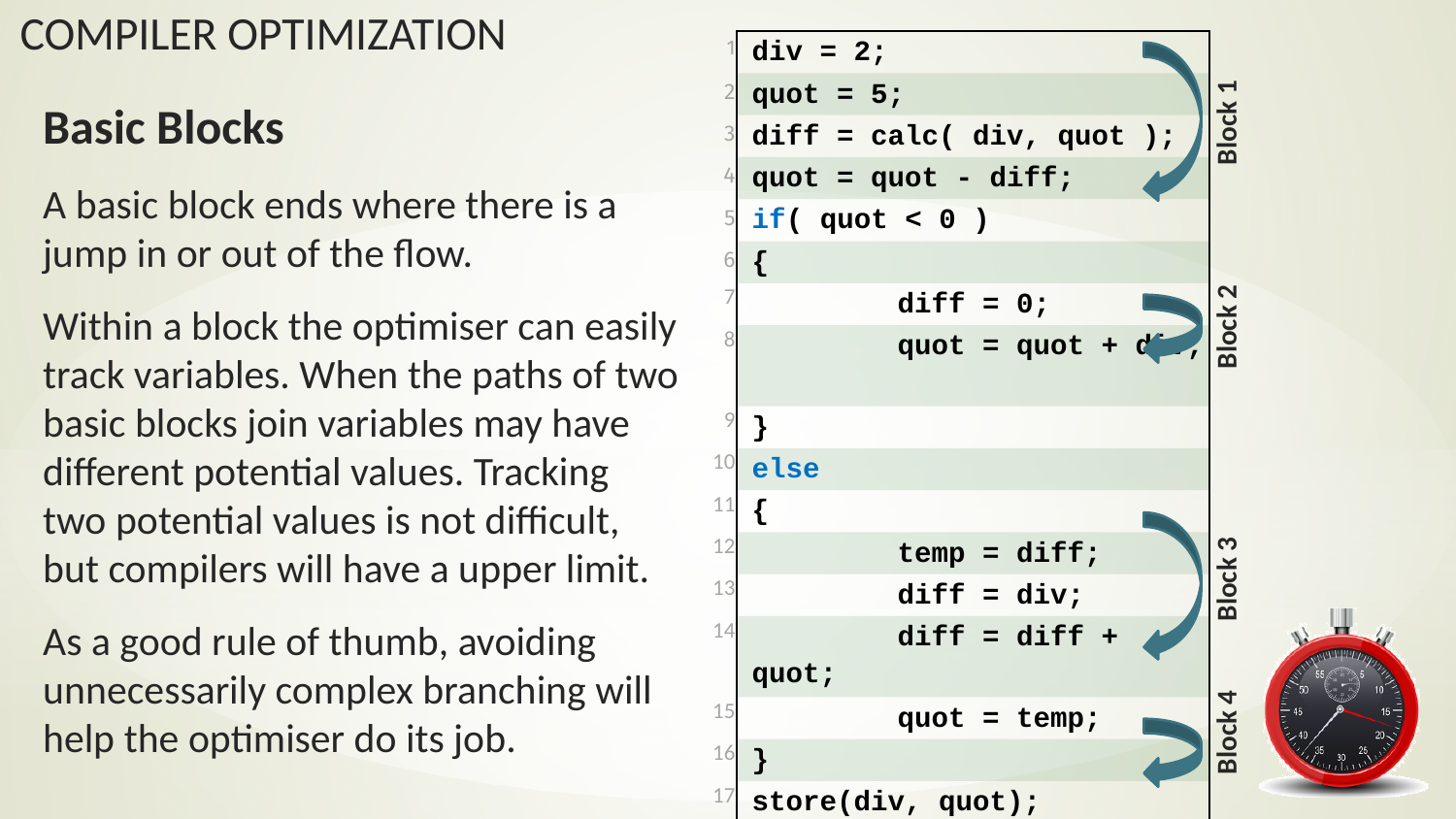

| 1 | div = 2; |
| --- | --- |
| 2 | quot = 5; |
| 3 | diff = calc( div, quot ); |
| 4 | quot = quot - diff; |
| 5 | if( quot < 0 ) |
| 6 | { |
| 7 | diff = 0; |
| 8 | quot = quot + div; |
| 9 | } |
| 10 | else |
| 11 | { |
| 12 | temp = diff; |
| 13 | diff = div; |
| 14 | diff = diff + quot; |
| 15 | quot = temp; |
| 16 | } |
| 17 | store(div, quot); |
| 18 | temp = 0; |

Basic Blocks

A basic block ends where there is a jump in or out of the flow.

Within a block the optimiser can easily track variables. When the paths of two basic blocks join variables may have different potential values. Tracking two potential values is not difficult, but compilers will have a upper limit.

As a good rule of thumb, avoiding unnecessarily complex branching will help the optimiser do its job.
Block 1

Block 2

Block 3
Block 4